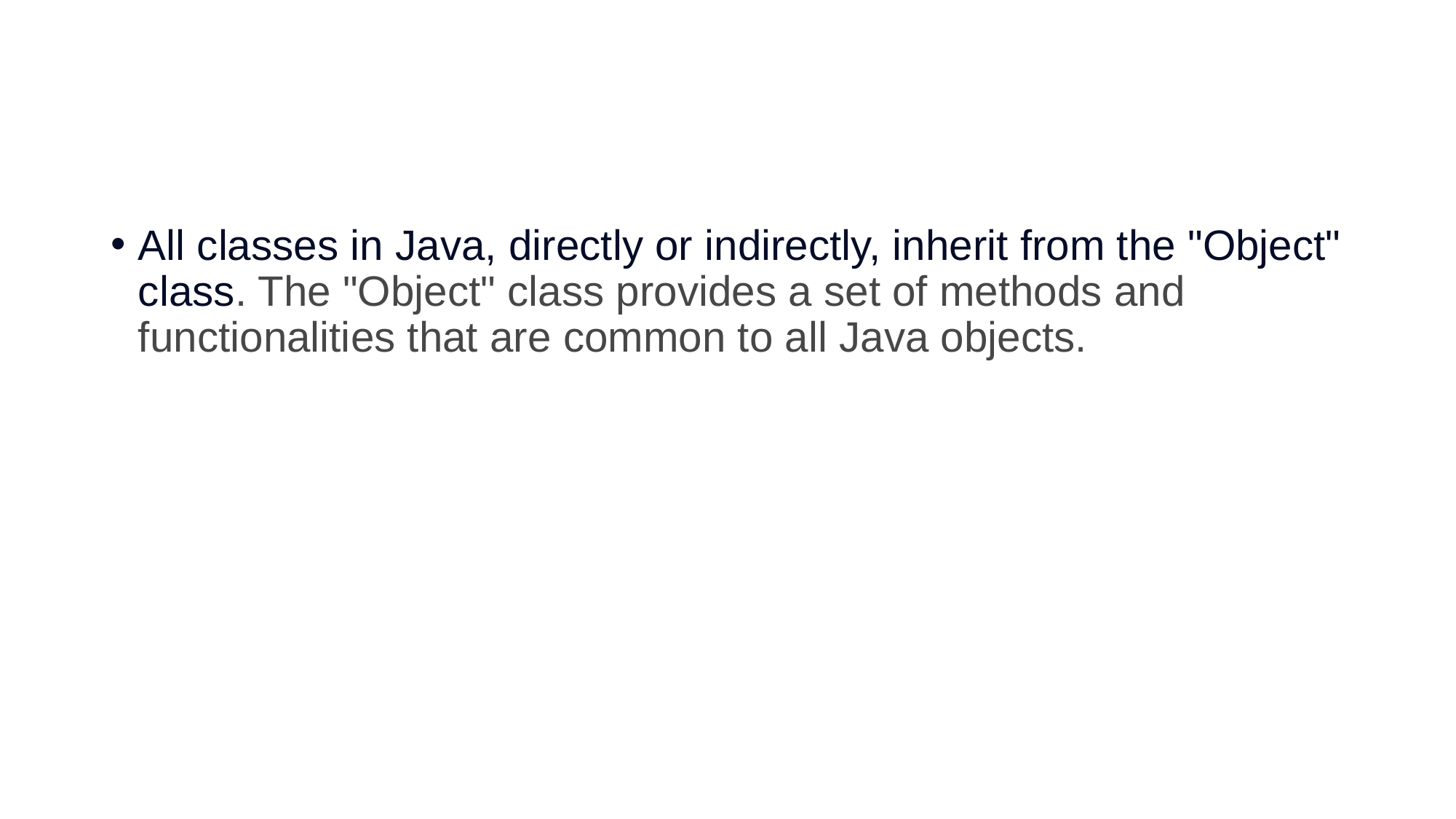

All classes in Java, directly or indirectly, inherit from the "Object" class. The "Object" class provides a set of methods and functionalities that are common to all Java objects.